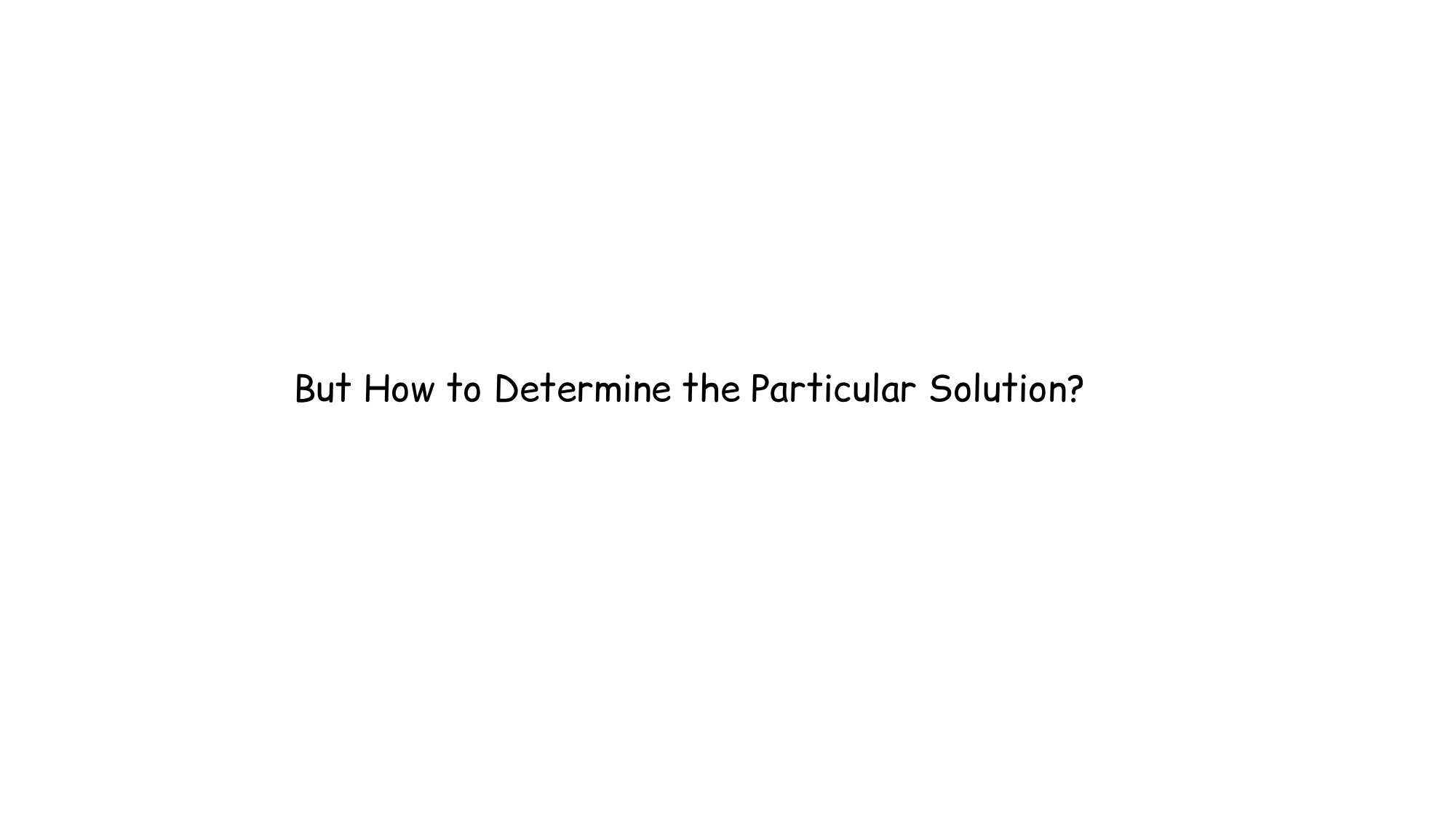

But How to Determine the Particular Solution?